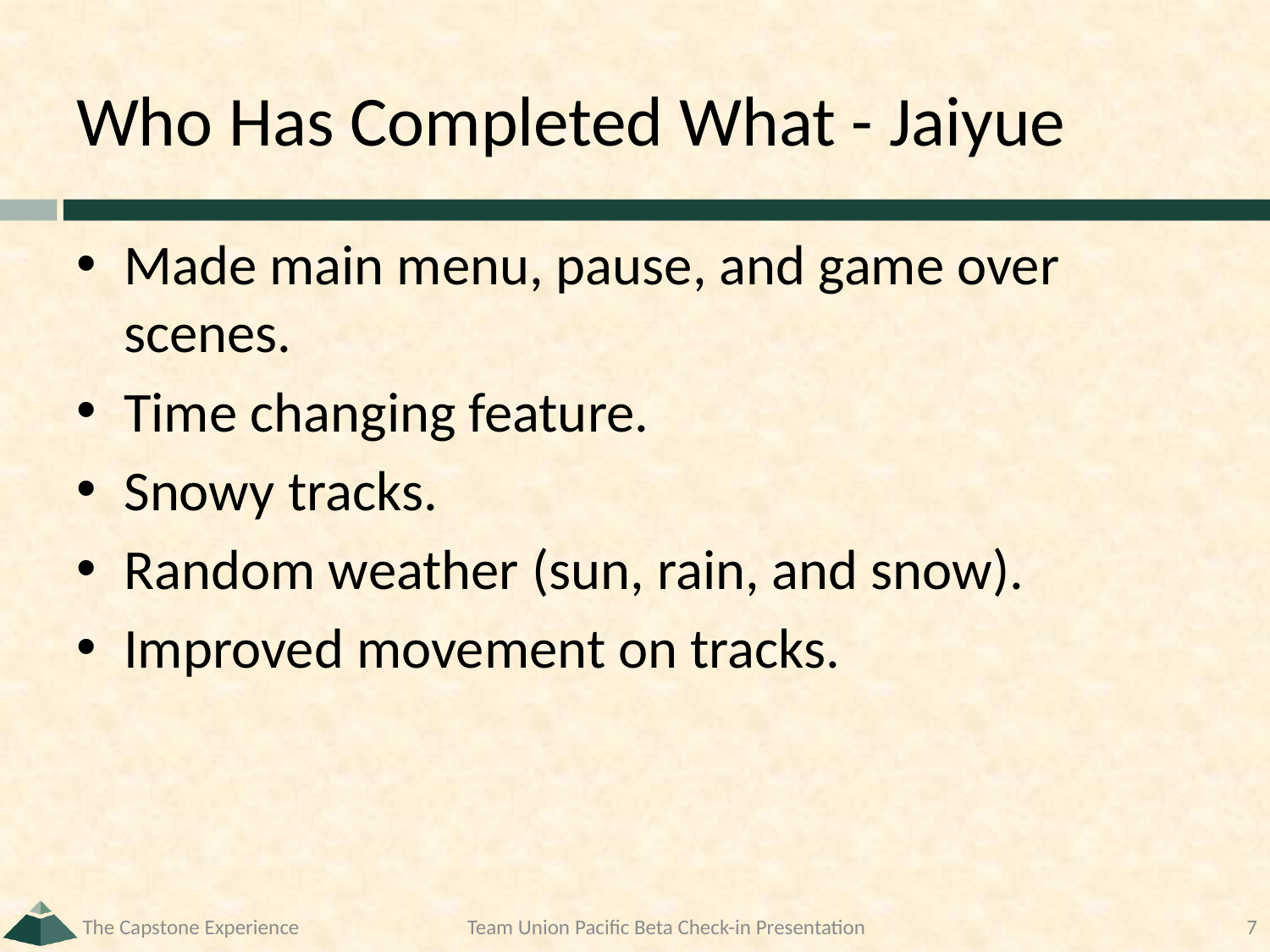

# Who Has Completed What - Jaiyue
Made main menu, pause, and game over scenes.
Time changing feature.
Snowy tracks.
Random weather (sun, rain, and snow).
Improved movement on tracks.
The Capstone Experience
Team Union Pacific Beta Check-in Presentation
7